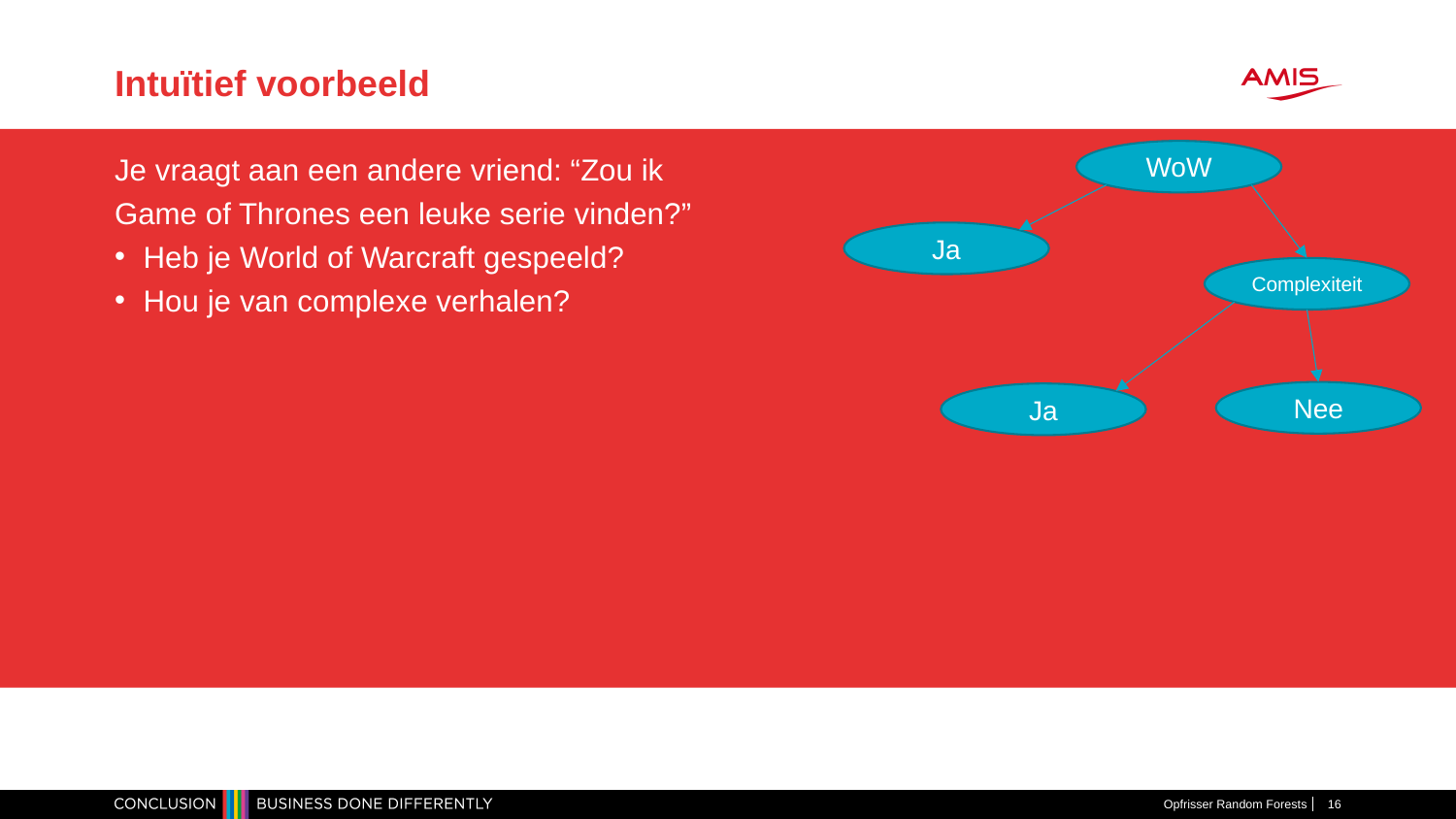

# Intuïtief voorbeeld
WoW
Je vraagt aan een andere vriend: “Zou ik Game of Thrones een leuke serie vinden?”
Heb je World of Warcraft gespeeld?
Hou je van complexe verhalen?
Ja
Complexiteit
Nee
Ja
Opfrisser Random Forests
16